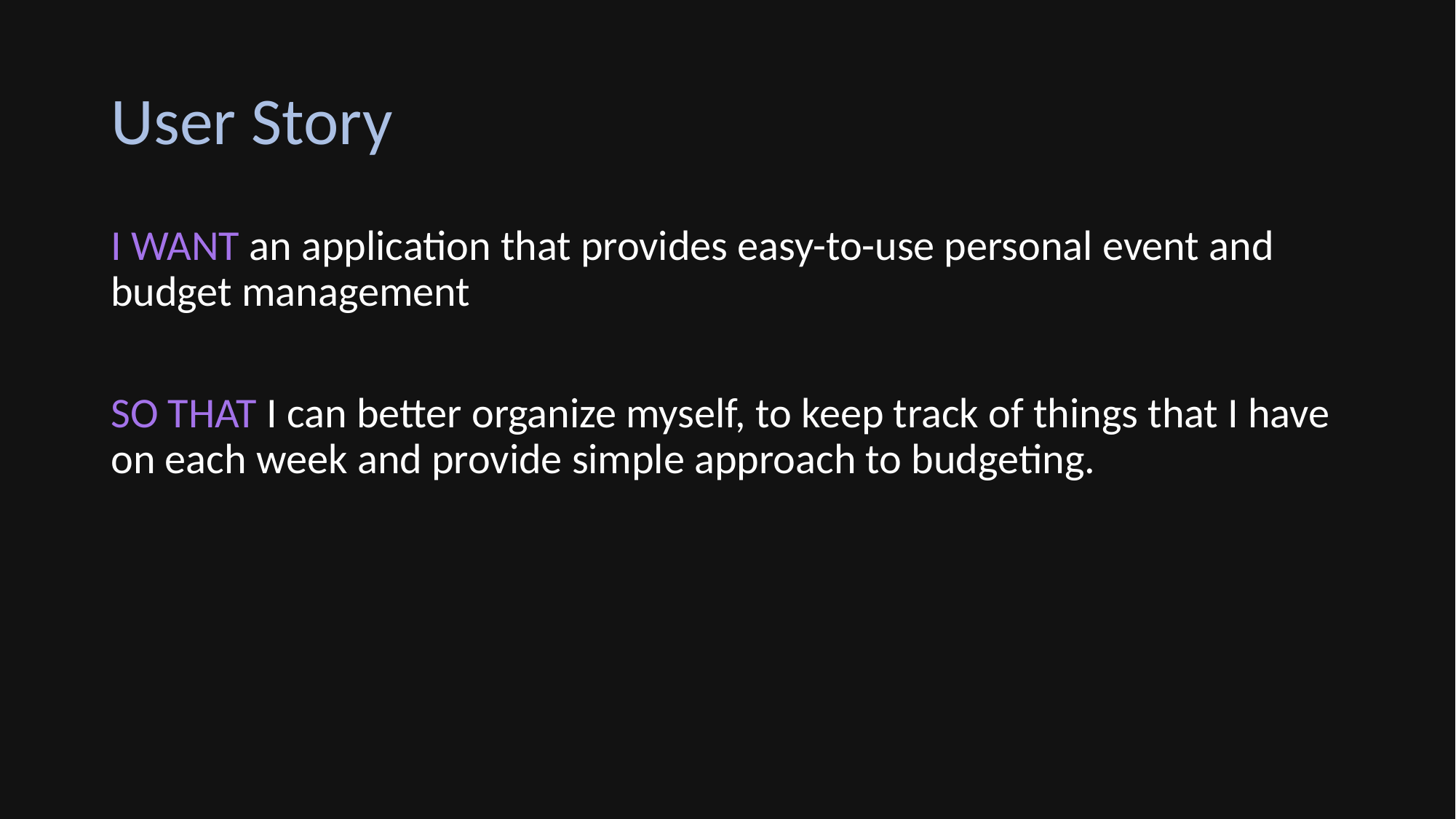

# User Story
I WANT an application that provides easy-to-use personal event and budget management

SO THAT I can better organize myself, to keep track of things that I have on each week and provide simple approach to budgeting.